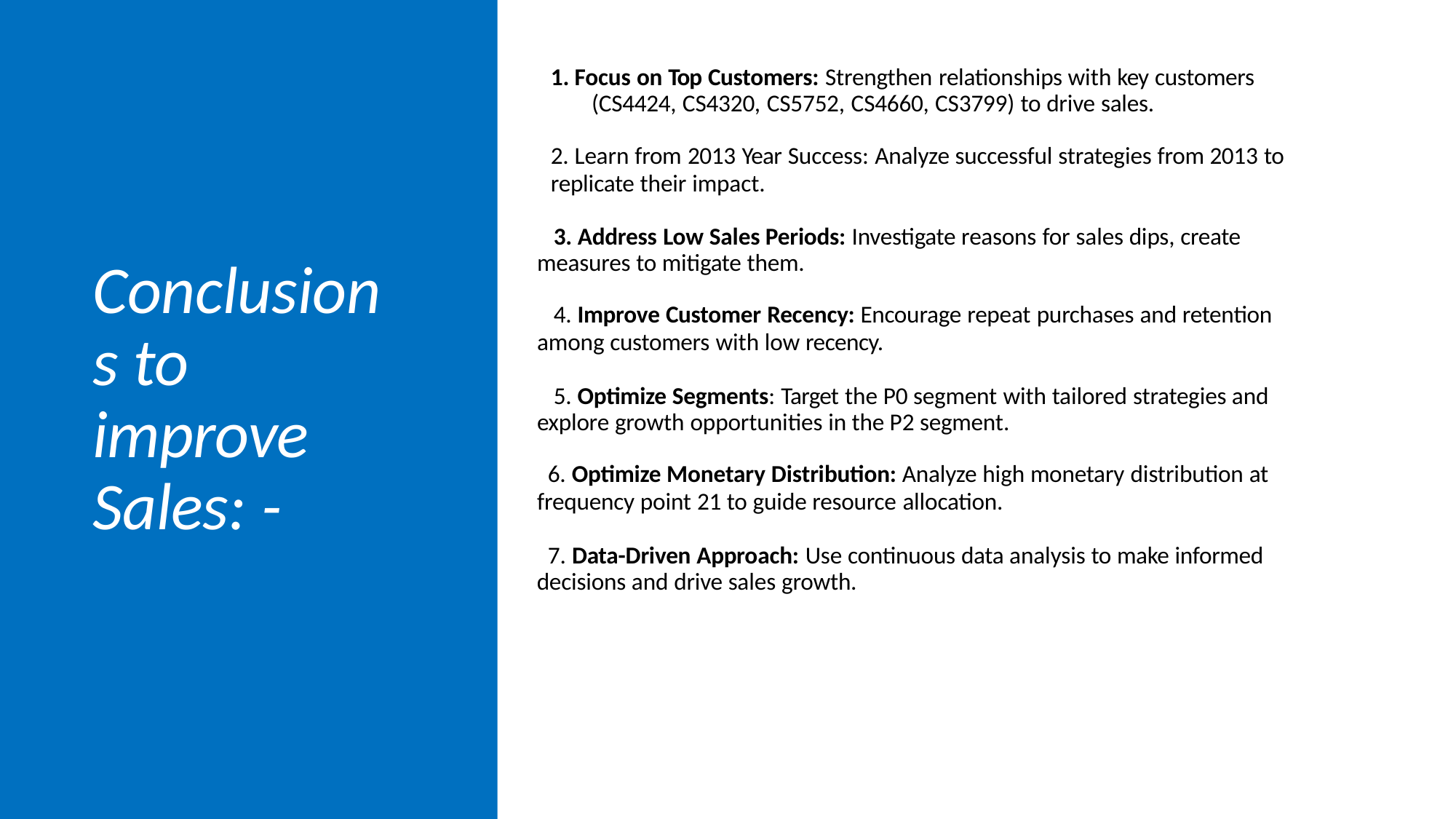

1. Focus on Top Customers: Strengthen relationships with key customers  (CS4424, CS4320, CS5752, CS4660, CS3799) to drive sales.
# 2. Learn from 2013 Year Success: Analyze successful strategies from 2013 to
replicate their impact.
3. Address Low Sales Periods: Investigate reasons for sales dips, create measures to mitigate them.
Conclusions to improve  Sales: -
4. Improve Customer Recency: Encourage repeat purchases and retention
among customers with low recency.
5. Optimize Segments: Target the P0 segment with tailored strategies and explore growth opportunities in the P2 segment.
6. Optimize Monetary Distribution: Analyze high monetary distribution at
frequency point 21 to guide resource allocation.
7. Data-Driven Approach: Use continuous data analysis to make informed decisions and drive sales growth.